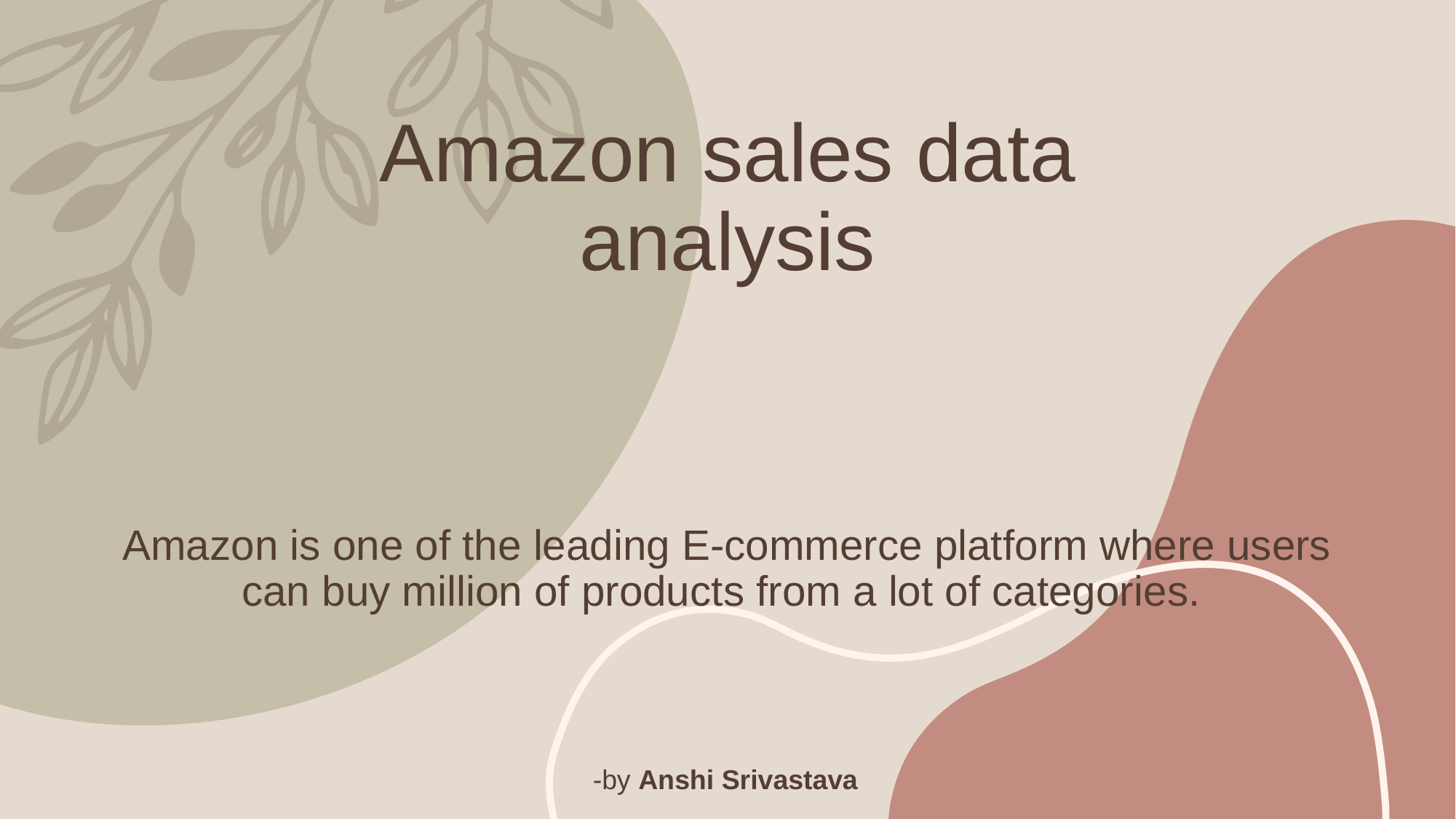

# Amazon sales data analysis Amazon is one of the leading E-commerce platform where users can buy million of products from a lot of categories.
-by Anshi Srivastava